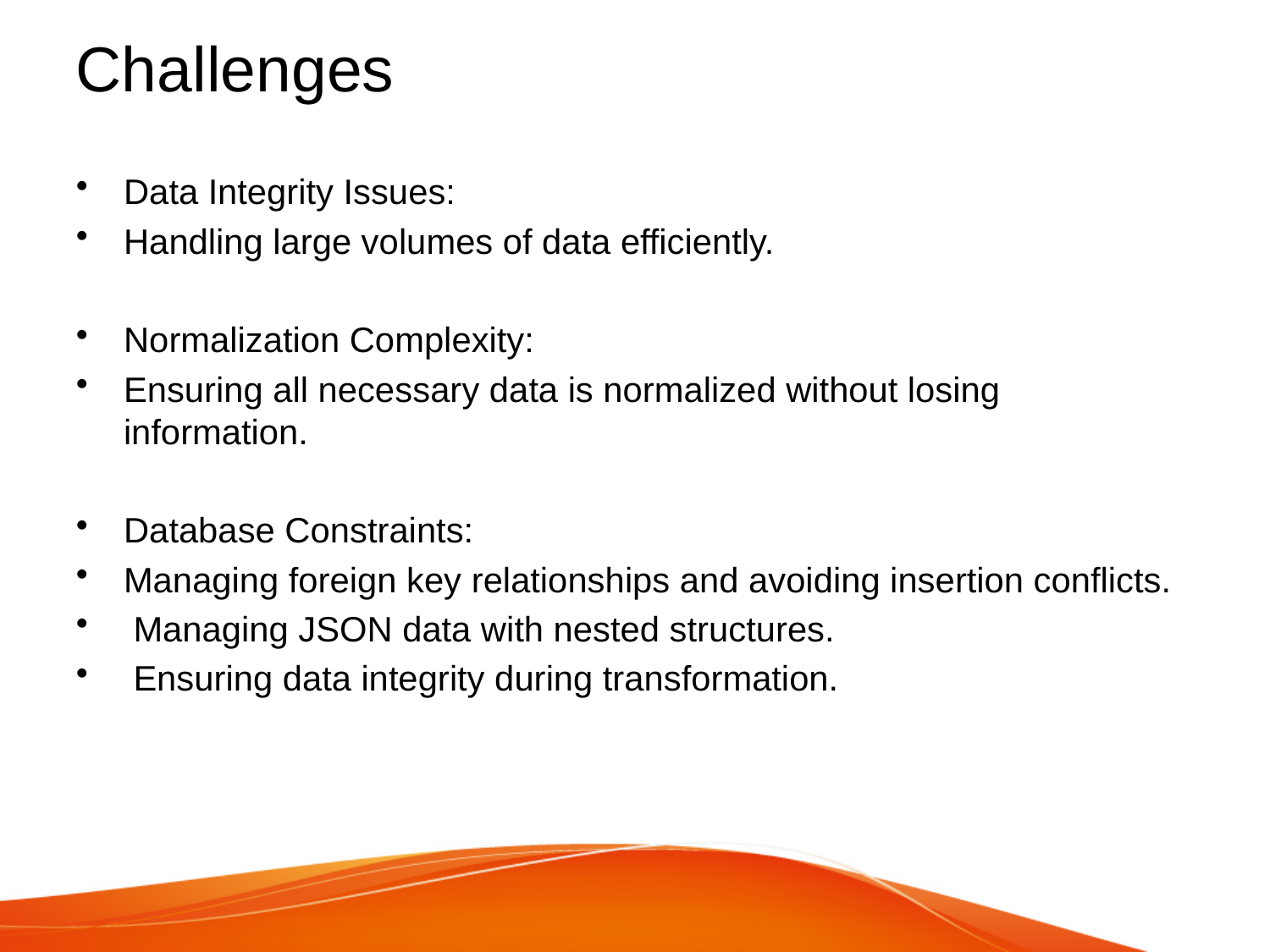

# Challenges
Data Integrity Issues:
Handling large volumes of data efficiently.

Normalization Complexity:
Ensuring all necessary data is normalized without losing information.

Database Constraints:
Managing foreign key relationships and avoiding insertion conflicts.
 Managing JSON data with nested structures.
 Ensuring data integrity during transformation.